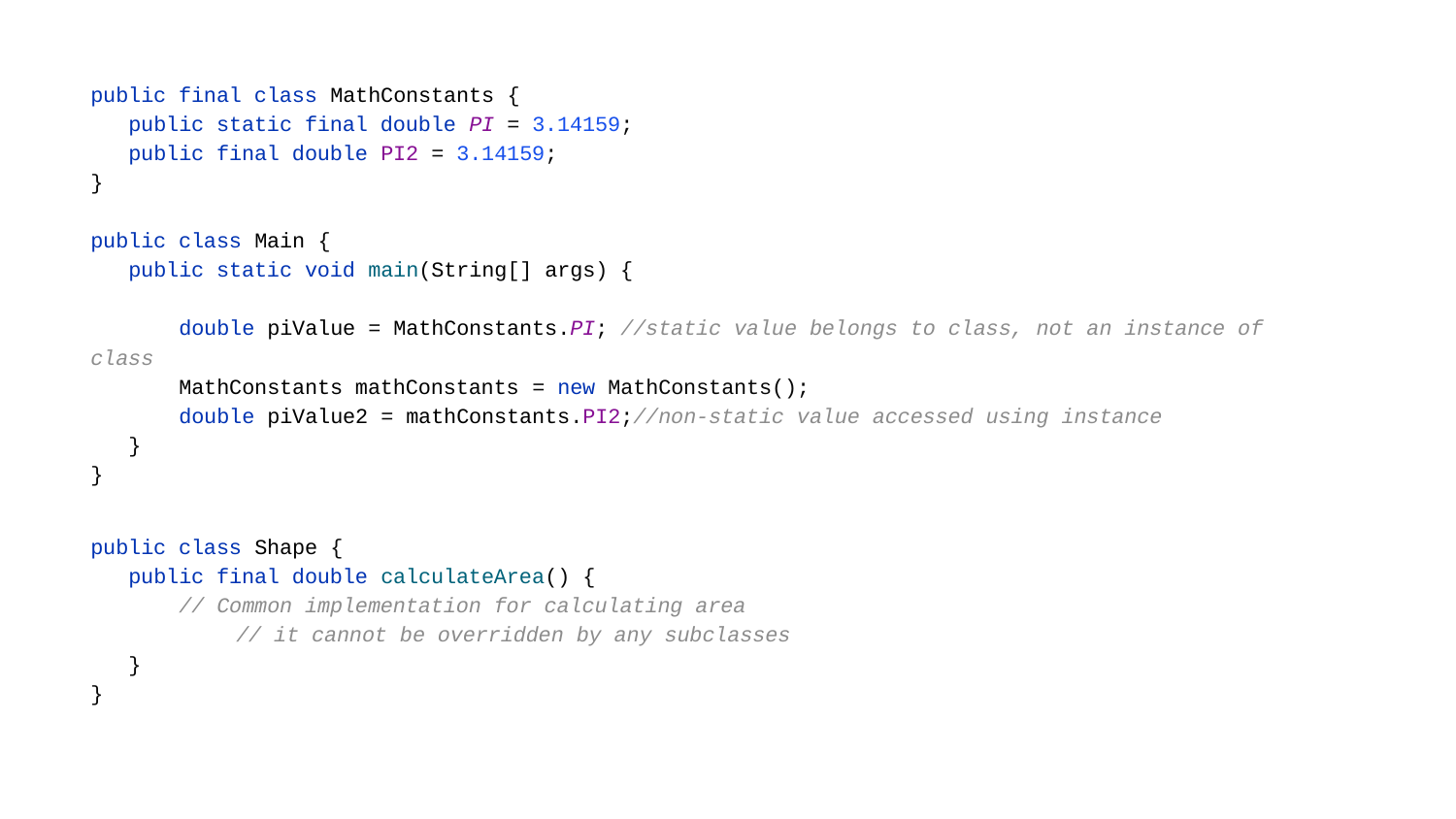

public final class MathConstants {
   public static final double PI = 3.14159;
   public final double PI2 = 3.14159;
}

public class Main {
   public static void main(String[] args) {

       double piValue = MathConstants.PI; //static value belongs to class, not an instance of class
       MathConstants mathConstants = new MathConstants();
       double piValue2 = mathConstants.PI2;//non-static value accessed using instance
   }
}

public class Shape {
   public final double calculateArea() {
       // Common implementation for calculating area
	// it cannot be overridden by any subclasses
   }
}